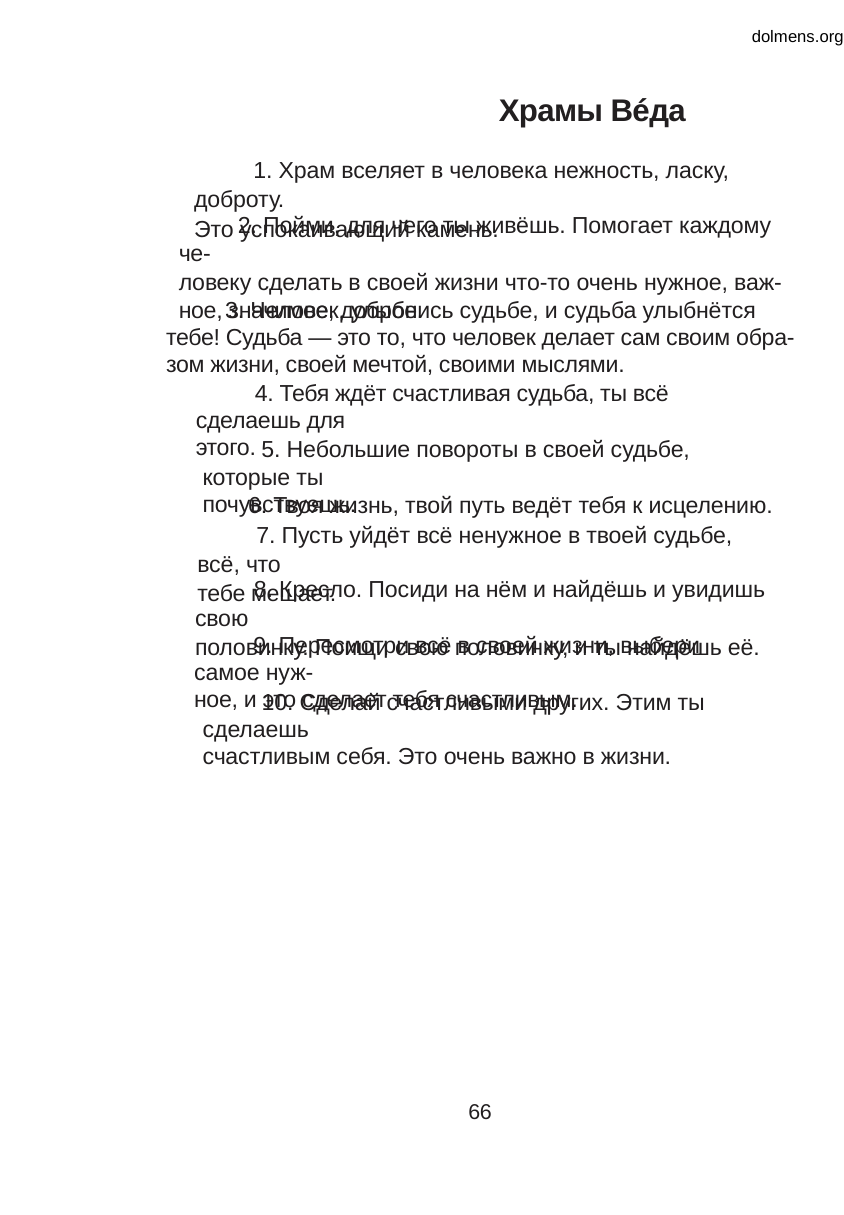

dolmens.org

Храмы Вéда

1. Храм вселяет в человека нежность, ласку, доброту.
Это успокаивающий камень.

2. Пойми, для чего ты живёшь. Помогает каждому че-
ловеку сделать в своей жизни что-то очень нужное, важ-
ное, значимое, доброе.

3. Человек, улыбнись судьбе, и судьба улыбнётся
тебе! Судьба — это то, что человек делает сам своим обра-
зом жизни, своей мечтой, своими мыслями.

4. Тебя ждёт счастливая судьба, ты всё сделаешь для
этого.

5. Небольшие повороты в своей судьбе, которые ты
почувствуешь.

6. Твоя жизнь, твой путь ведёт тебя к исцелению.

7. Пусть уйдёт всё ненужное в твоей судьбе, всё, что
тебе мешает.

8. Кресло. Посиди на нём и найдёшь и увидишь свою
половинку. Поищи свою половинку, и ты найдёшь её.

9. Пересмотри всё в своей жизни, выбери самое нуж-
ное, и это сделает тебя счастливым.

10. Сделай счастливыми других. Этим ты сделаешь
счастливым себя. Это очень важно в жизни.

66